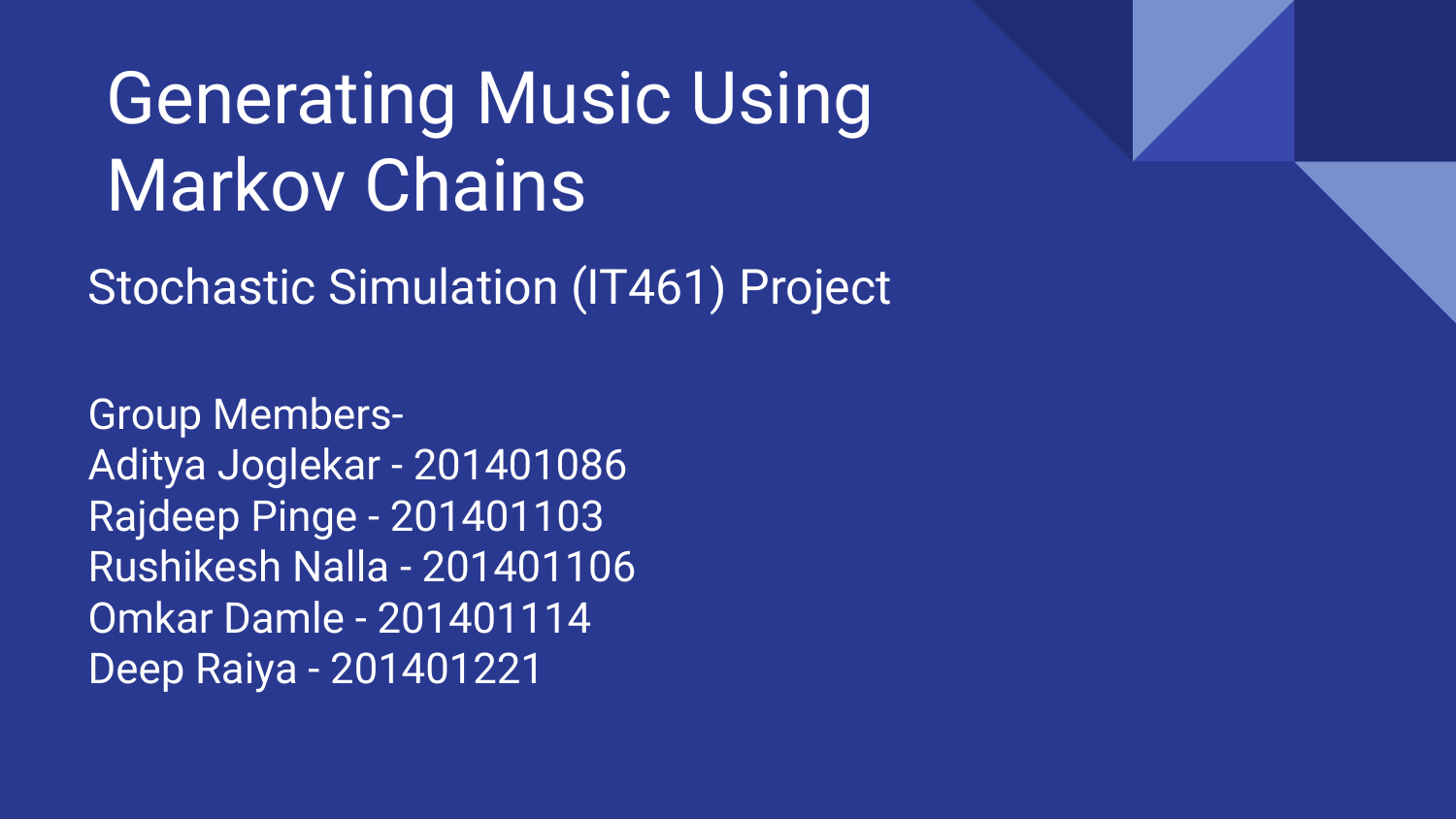

# Generating Music Using
Markov Chains

Stochastic Simulation (IT461) Project

Group Members-
Aditya Joglekar - 201401086
Rajdeep Pinge - 201401103
Rushikesh Nalla - 201401106
Omkar Damle - 201401114
Deep Raiya - 201401221